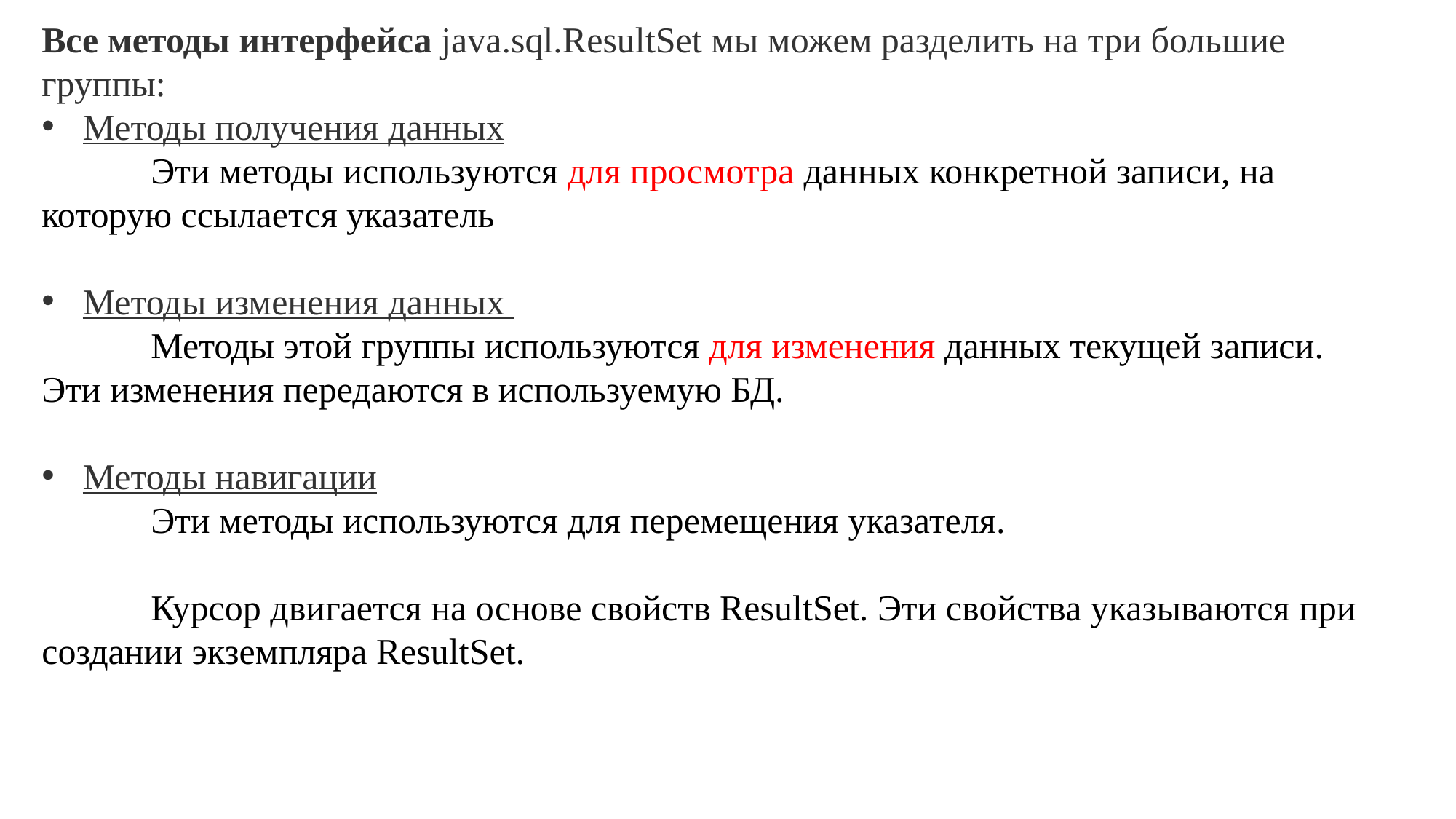

Все методы интерфейса java.sql.ResultSet мы можем разделить на три большие группы:
Методы получения данных
	Эти методы используются для просмотра данных конкретной записи, на которую ссылается указатель

Методы изменения данных
	Методы этой группы используются для изменения данных текущей записи. Эти изменения передаются в используемую БД.

Методы навигации
	Эти методы используются для перемещения указателя.

	Курсор двигается на основе свойств ResultSet. Эти свойства указываются при создании экземпляра ResultSet.